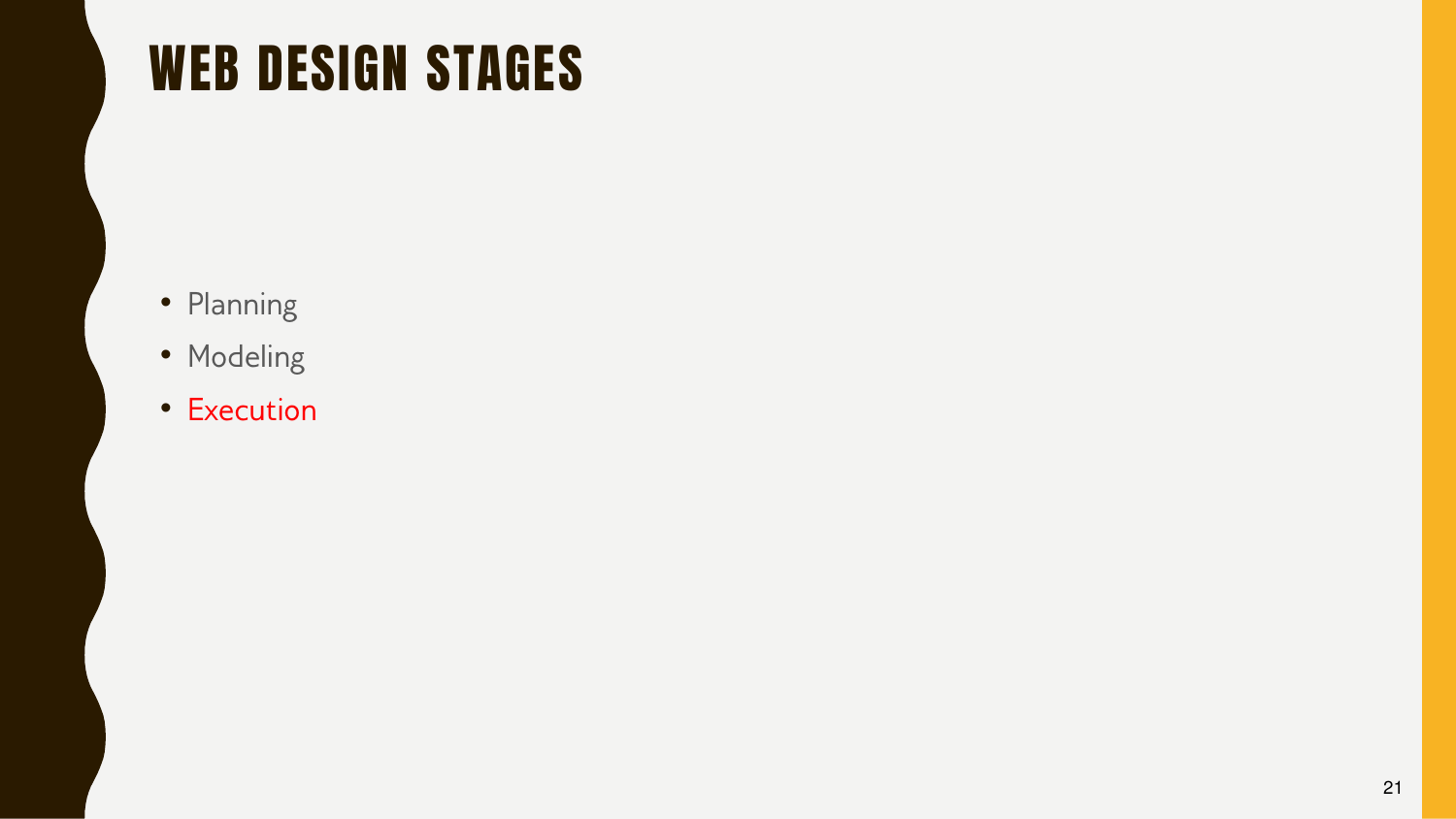

# Web Design Stages
Planning
Modeling
Execution
21